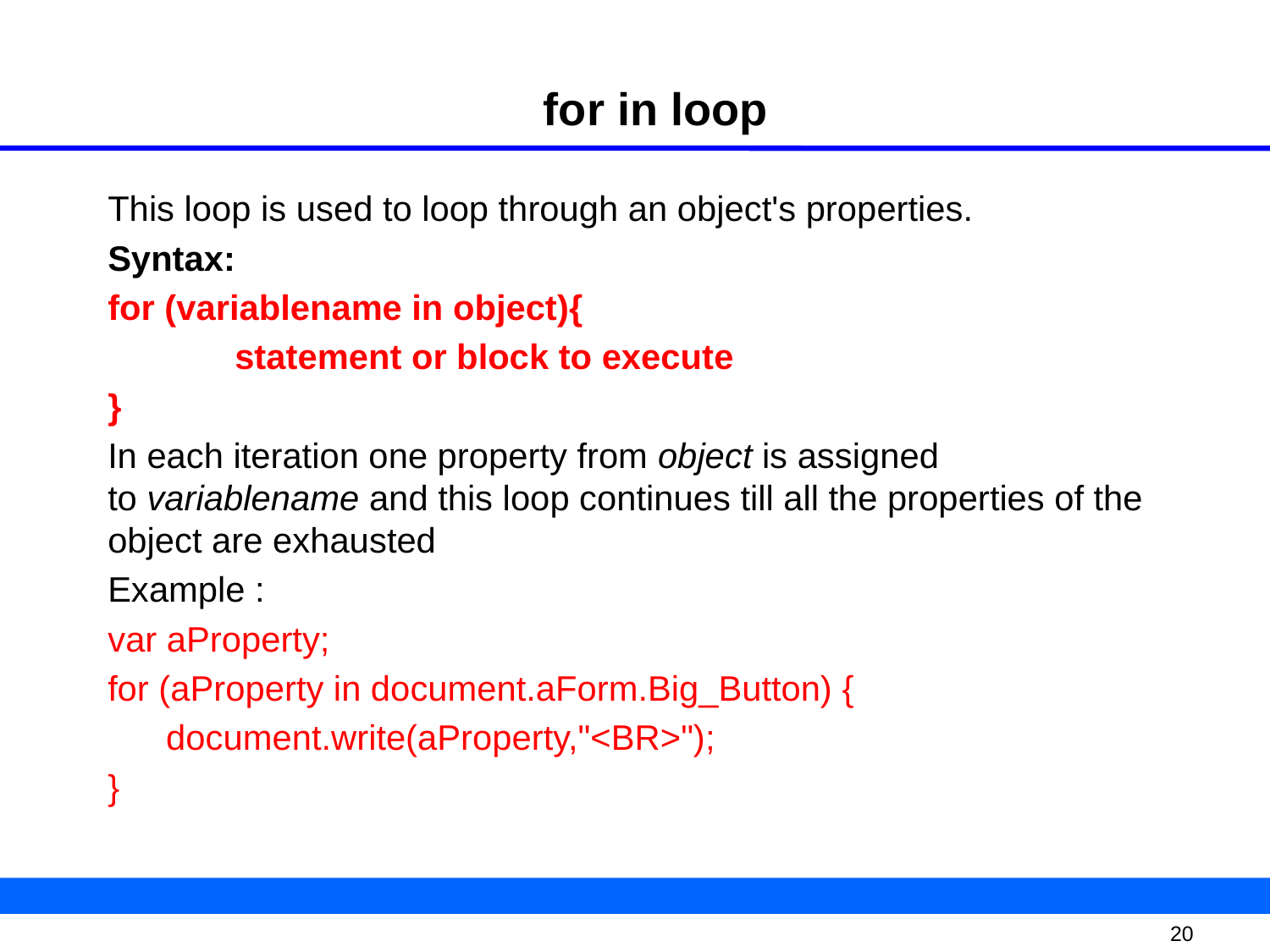

for in loop
This loop is used to loop through an object's properties.
Syntax:
for (variablename in object){
	statement or block to execute
}
In each iteration one property from object is assigned to variablename and this loop continues till all the properties of the object are exhausted
Example :
var aProperty;
for (aProperty in document.aForm.Big_Button) {
      document.write(aProperty,"<BR>");
}